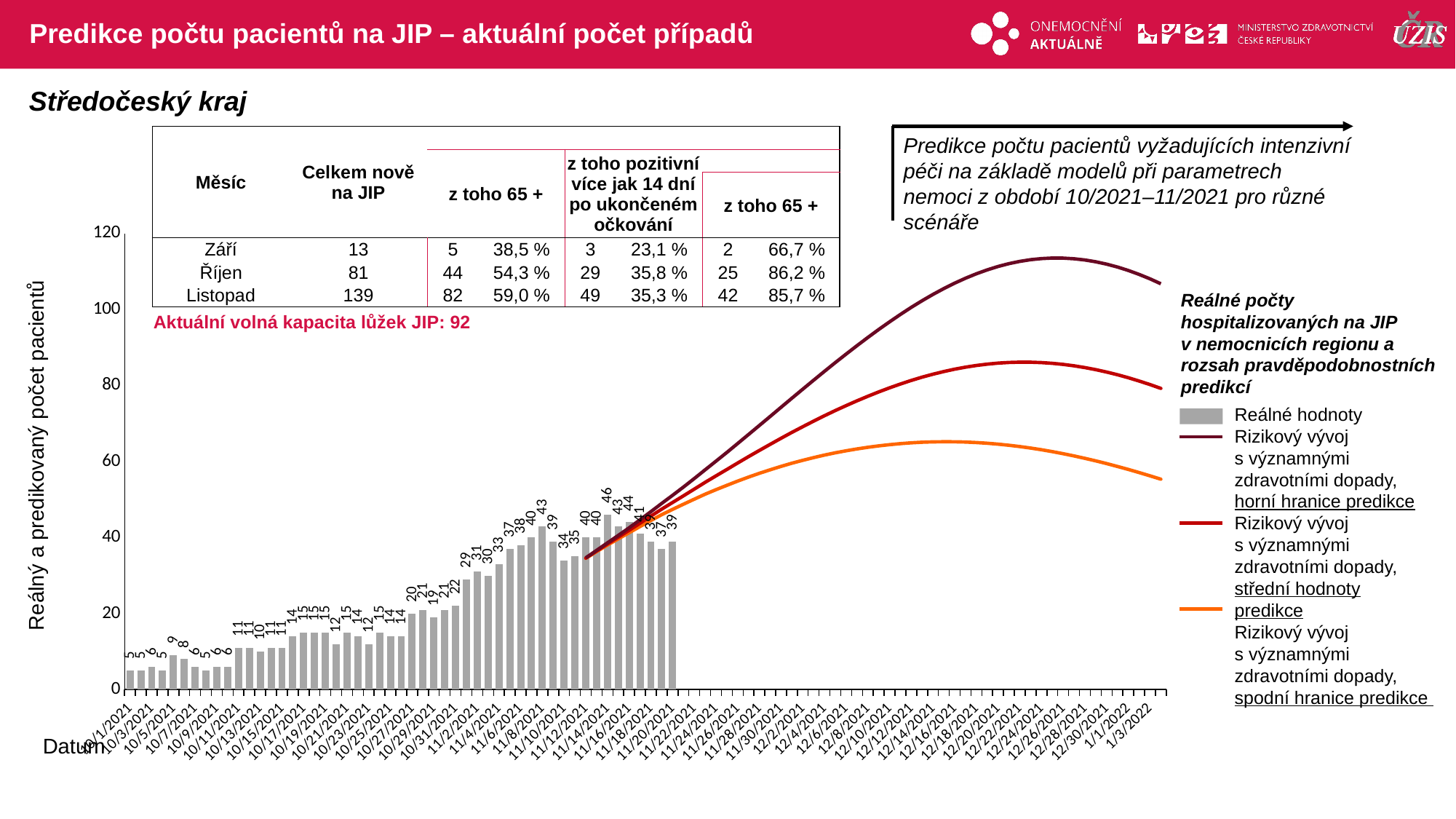

# Predikce počtu pacientů na JIP – aktuální počet případů
Středočeský kraj
| Měsíc | Celkem nově na JIP |  |  |  |  |  |  |
| --- | --- | --- | --- | --- | --- | --- | --- |
|  |  | z toho 65 + |  | z toho pozitivní více jak 14 dní po ukončeném očkování |  |  |  |
|  |  |  |  |  |  | z toho 65 + |  |
| Září | 13 | 5 | 38,5 % | 3 | 23,1 % | 2 | 66,7 % |
| Říjen | 81 | 44 | 54,3 % | 29 | 35,8 % | 25 | 86,2 % |
| Listopad | 139 | 82 | 59,0 % | 49 | 35,3 % | 42 | 85,7 % |
| Aktuální volná kapacita lůžek JIP: 92 |  |  |  |  |  |  |  |
Predikce počtu pacientů vyžadujících intenzivní péči na základě modelů při parametrech nemoci z období 10/2021–11/2021 pro různé scénáře

### Chart

| Category |  |  |  |  |  |  |
|---|---|---|---|---|---|---|
| 44470 | 5.0 | None | None | None | None | None |
| 44471 | 5.0 | None | None | None | None | None |
| 44472 | 6.0 | None | None | None | None | None |
| 44473 | 5.0 | None | None | None | None | None |
| 44474 | 9.0 | None | None | None | None | None |
| 44475 | 8.0 | None | None | None | None | None |
| 44476 | 6.0 | None | None | None | None | None |
| 44477 | 5.0 | None | None | None | None | None |
| 44478 | 6.0 | None | None | None | None | None |
| 44479 | 6.0 | None | None | None | None | None |
| 44480 | 11.0 | None | None | None | None | None |
| 44481 | 11.0 | None | None | None | None | None |
| 44482 | 10.0 | None | None | None | None | None |
| 44483 | 11.0 | None | None | None | None | None |
| 44484 | 11.0 | None | None | None | None | None |
| 44485 | 14.0 | None | None | None | None | None |
| 44486 | 15.0 | None | None | None | None | None |
| 44487 | 15.0 | None | None | None | None | None |
| 44488 | 15.0 | None | None | None | None | None |
| 44489 | 12.0 | None | None | None | None | None |
| 44490 | 15.0 | None | None | None | None | None |
| 44491 | 14.0 | None | None | None | None | None |
| 44492 | 12.0 | None | None | None | None | None |
| 44493 | 15.0 | None | None | None | None | None |
| 44494 | 14.0 | None | None | None | None | None |
| 44495 | 14.0 | None | None | None | None | None |
| 44496 | 20.0 | None | None | None | None | None |
| 44497 | 21.0 | None | None | None | None | None |
| 44498 | 19.0 | None | None | None | None | None |
| 44499 | 21.0 | None | None | None | None | None |
| 44500 | 22.0 | None | None | None | None | None |
| 44501 | 29.0 | None | None | None | None | None |
| 44502 | 31.0 | None | None | None | None | None |
| 44503 | 30.0 | None | None | None | None | None |
| 44504 | 33.0 | None | None | None | None | None |
| 44505 | 37.0 | None | None | None | None | None |
| 44506 | 38.0 | None | None | None | None | None |
| 44507 | 40.0 | None | None | None | None | None |
| 44508 | 43.0 | None | None | None | None | None |
| 44509 | 39.0 | None | None | None | None | None |
| 44510 | 34.0 | None | None | None | None | None |
| 44511 | 35.0 | None | None | None | None | None |
| 44512 | 40.0 | None | 34.51197185286806 | 34.5798404084571 | 34.64809412224942 | None |
| 44513 | 40.0 | None | 36.29197089923595 | 36.45488014153817 | 36.619189455527206 | None |
| 44514 | 46.0 | None | 38.018477129499594 | 38.307003768961366 | 38.599018160986944 | None |
| 44515 | 43.0 | None | 39.64916888982858 | 40.096870929604705 | 40.55176698411212 | None |
| 44516 | 44.0 | None | 41.26017040494001 | 41.902514236035586 | 42.55800832177093 | None |
| 44517 | 41.0 | None | 42.87802783794285 | 43.75348624064466 | 44.651011704074755 | None |
| 44518 | 39.0 | None | 44.466930656511565 | 45.61460684444115 | 46.79699219466276 | None |
| 44519 | 37.0 | None | 46.003717927678665 | 47.46412055483037 | 48.976413842521225 | None |
| 44520 | 39.0 | None | 47.39451018559094 | 49.20807189274949 | 51.09608323387826 | None |
| 44521 | None | None | 48.759522092682545 | 50.967083203551226 | 53.277882481910545 | None |
| 44522 | None | None | 50.084480852056416 | 52.72648130223868 | 55.50758116199121 | None |
| 44523 | None | None | 51.39500996176456 | 54.51075022871437 | 57.80933292844945 | None |
| 44524 | None | None | 52.58732156571155 | 56.21508293405935 | 60.07806803720831 | None |
| 44525 | None | None | 53.72291439236413 | 57.899201820781386 | 62.37241421814075 | None |
| 44526 | None | None | 54.84475644593496 | 59.6045065779055 | 64.7328019895341 | None |
| 44527 | None | None | 55.89628962522205 | 61.272163573690875 | 67.09861389313544 | None |
| 44528 | None | None | 56.88605304991152 | 62.90822945402905 | 69.473797826383 | None |
| 44529 | None | None | 57.813379369228876 | 64.50819480747424 | 71.85023716896828 | None |
| 44530 | None | None | 58.71511171381457 | 66.10665495962175 | 74.2603645416571 | None |
| 44531 | None | None | 59.54390300118985 | 67.65227371609947 | 76.64876925474636 | None |
| 44532 | None | None | 60.30432230889727 | 69.14670795919487 | 79.01393698421893 | None |
| 44533 | None | None | 61.01221355303174 | 70.60294602297714 | 81.36556464422867 | None |
| 44534 | None | None | 61.68311773189508 | 72.03300218125823 | 83.71152348748723 | None |
| 44535 | None | None | 62.283246006145305 | 73.39941951798029 | 86.00990540309384 | None |
| 44536 | None | None | 62.818141090695676 | 74.70444518795308 | 88.25871829188618 | None |
| 44537 | None | None | 63.29969511201439 | 75.9570091626083 | 90.46282011814736 | None |
| 44538 | None | None | 63.730337852298234 | 77.15621981579856 | 92.61673311730921 | None |
| 44539 | None | None | 64.1060806523768 | 78.29480012030508 | 94.70848626415129 | None |
| 44540 | None | None | 64.42406098936132 | 79.3664829686251 | 96.72687713478459 | None |
| 44541 | None | None | 64.69537708529252 | 80.3790745015105 | 98.67478170414032 | None |
| 44542 | None | None | 64.90855658772414 | 81.31769096503953 | 100.53218390993544 | None |
| 44543 | None | None | 65.0639758071821 | 82.17974163414405 | 102.29174538583257 | None |
| 44544 | None | None | 65.15555899335449 | 82.95616467104254 | 103.93959753201554 | None |
| 44545 | None | None | 65.19293473511073 | 83.65395534589072 | 105.47826552617738 | None |
| 44546 | None | None | 65.1763456555476 | 84.27072619449824 | 106.90090329883317 | None |
| 44547 | None | None | 65.10576002330532 | 84.80397682804465 | 108.2007460084553 | None |
| 44548 | None | None | 64.9791205958478 | 85.24914521962407 | 109.36898752872611 | None |
| 44549 | None | None | 64.79512213028755 | 85.60272808349572 | 110.39826806946968 | None |
| 44550 | None | None | 64.5567472186286 | 85.8659143831796 | 111.28642878116557 | None |
| 44551 | None | None | 64.26563162644435 | 86.03862833214026 | 112.03025216805158 | None |
| 44552 | None | None | 63.92240162956713 | 86.12000351622262 | 112.62609116687467 | None |
| 44553 | None | None | 63.52718774377064 | 86.10890094626198 | 113.07040827265347 | None |
| 44554 | None | None | 63.0817050919765 | 86.00598943869943 | 113.36187003960588 | None |
| 44555 | None | None | 62.58755870036515 | 85.81205868660635 | 113.49967918093245 | None |
| 44556 | None | None | 62.04641854696423 | 85.52819288344358 | 113.48375542738654 | None |
| 44557 | None | None | 61.45967961916236 | 85.15543141835303 | 113.31440277852073 | None |
| 44558 | None | None | 60.82922393179916 | 84.69552609969622 | 112.9930646626421 | None |
| 44559 | None | None | 60.15673953769458 | 84.15025417095703 | 112.5216304742146 | None |
| 44560 | None | None | 59.44382447355431 | 83.52151317496214 | 111.90251814761397 | None |
| 44561 | None | None | 58.69243148977502 | 82.81175759959102 | 111.13909708971129 | None |
| 44562 | None | None | 57.90473032371554 | 82.02385362231988 | 110.23552699781816 | None |
| 44563 | None | None | 57.08281267025167 | 81.16077368729687 | 109.19643141630895 | None |
| 44564 | None | None | 56.228741568682594 | 80.22563291041861 | 108.02690842544317 | None |
| 44565 | None | None | 55.344660380665154 | 79.22178001287918 | 106.73259416180358 | None |
Reálné počty hospitalizovaných na JIP v nemocnicích regionu a rozsah pravděpodobnostních predikcí
Reálné hodnoty
Rizikový vývoj s významnými zdravotními dopady, horní hranice predikce Rizikový vývoj s významnými zdravotními dopady, střední hodnoty predikce
Rizikový vývoj s významnými zdravotními dopady, spodní hranice predikce

Reálný a predikovaný počet pacientů
Datum